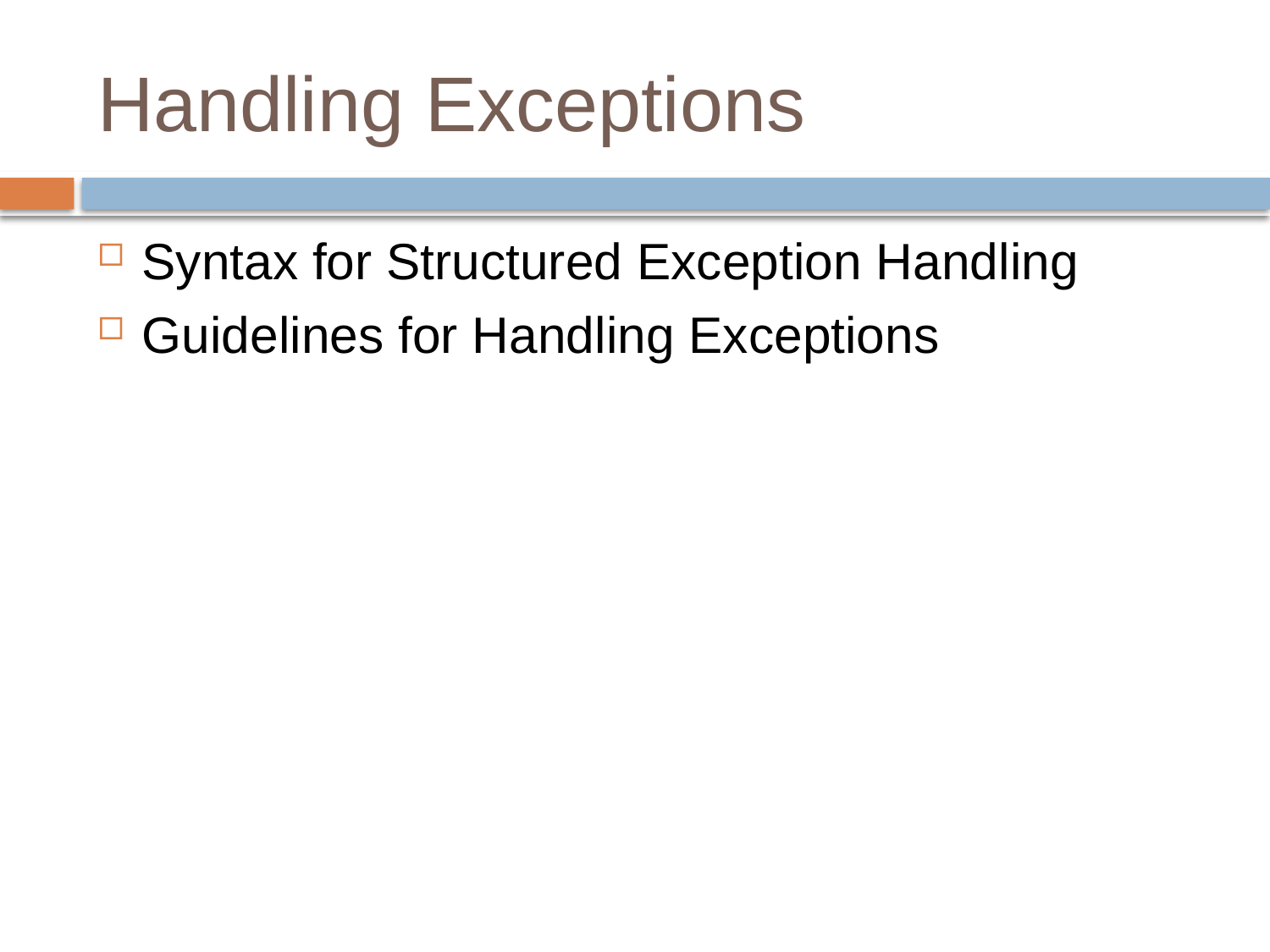

# Handling Exceptions
Syntax for Structured Exception Handling
Guidelines for Handling Exceptions